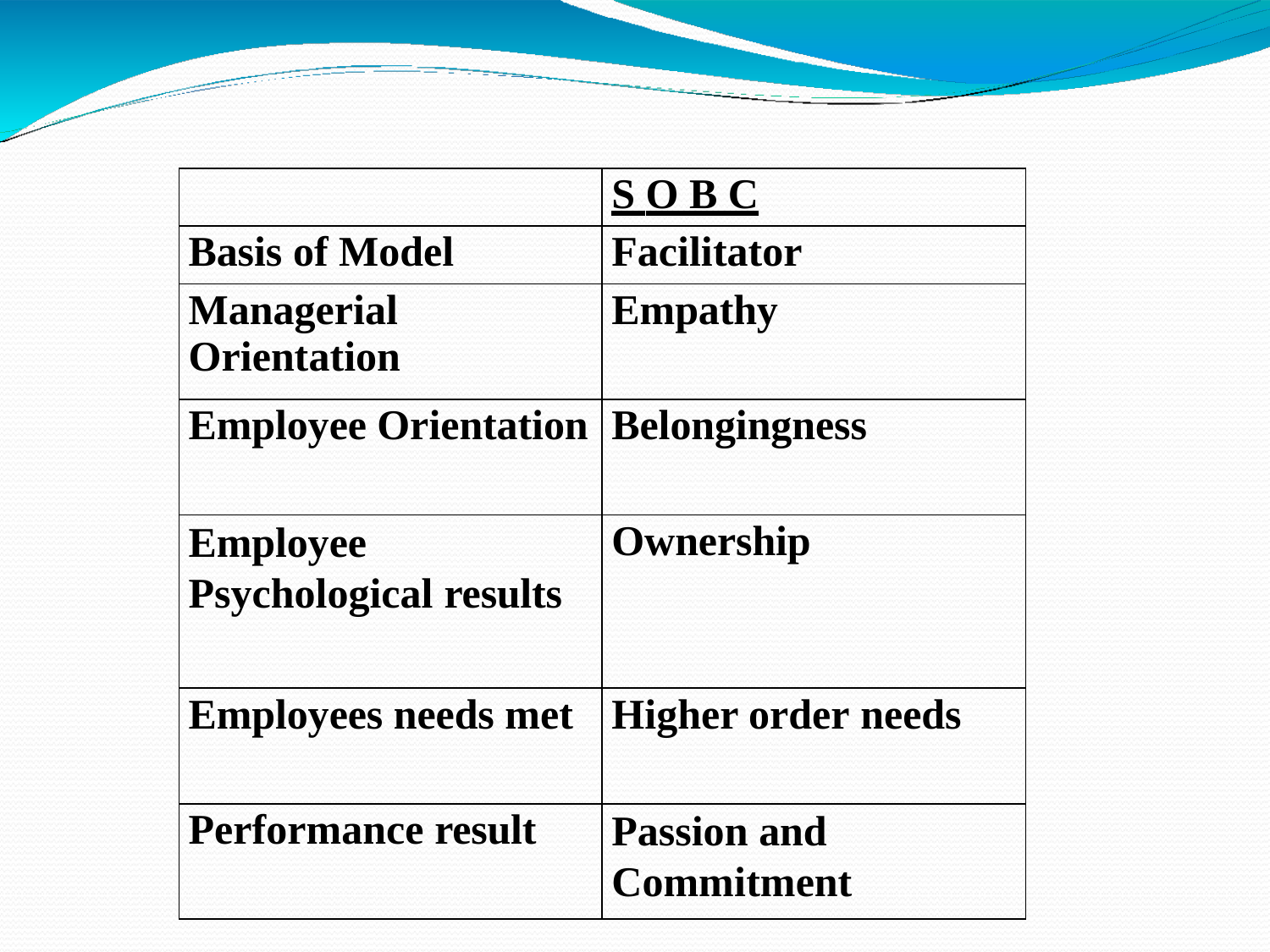

|  | S O B C |
| --- | --- |
| Basis of Model | Facilitator |
| Managerial Orientation | Empathy |
| Employee Orientation | Belongingness |
| Employee Psychological results | Ownership |
| Employees needs met | Higher order needs |
| Performance result | Passion and Commitment |